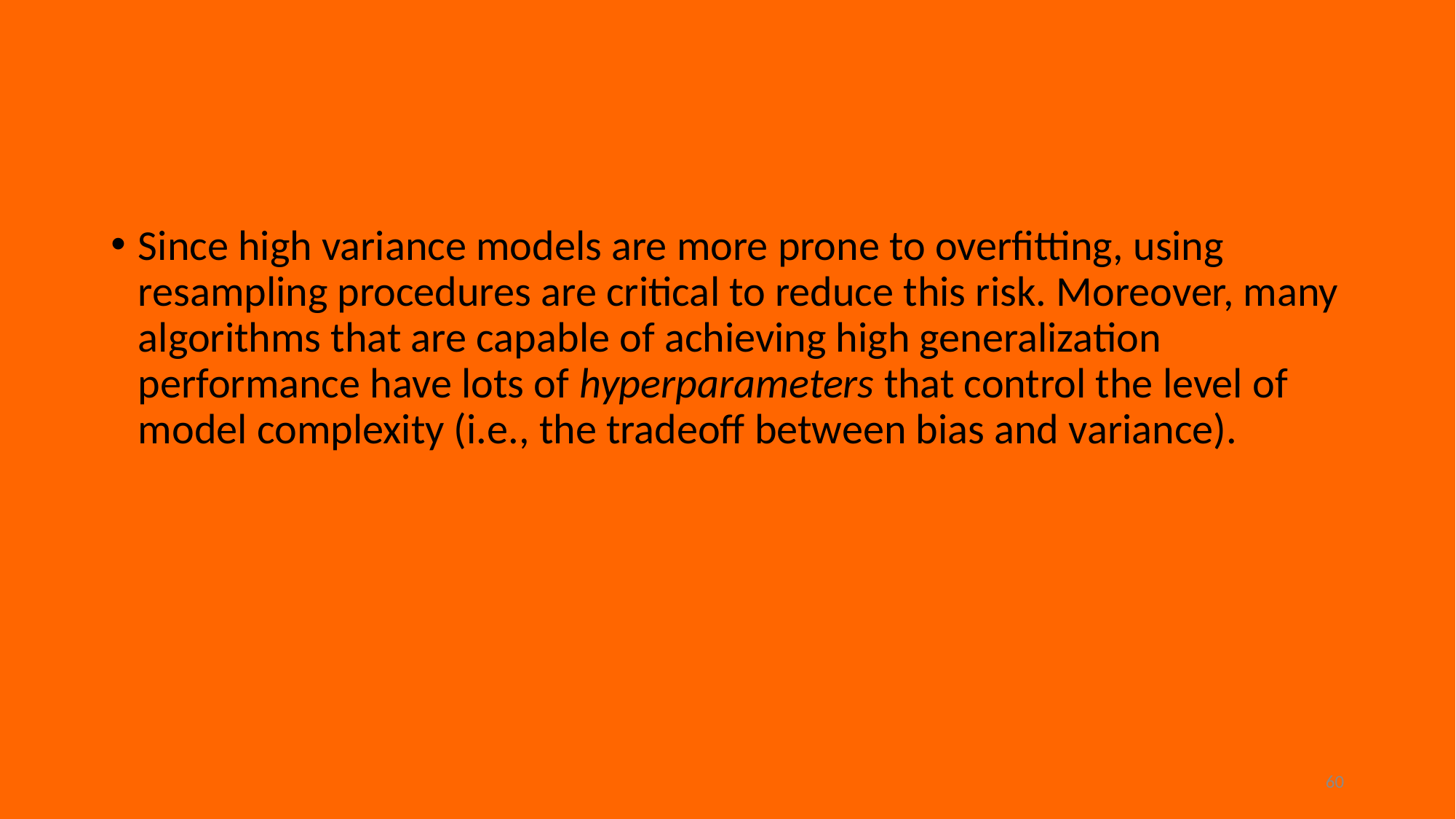

#
Since high variance models are more prone to overfitting, using resampling procedures are critical to reduce this risk. Moreover, many algorithms that are capable of achieving high generalization performance have lots of hyperparameters that control the level of model complexity (i.e., the tradeoff between bias and variance).

60